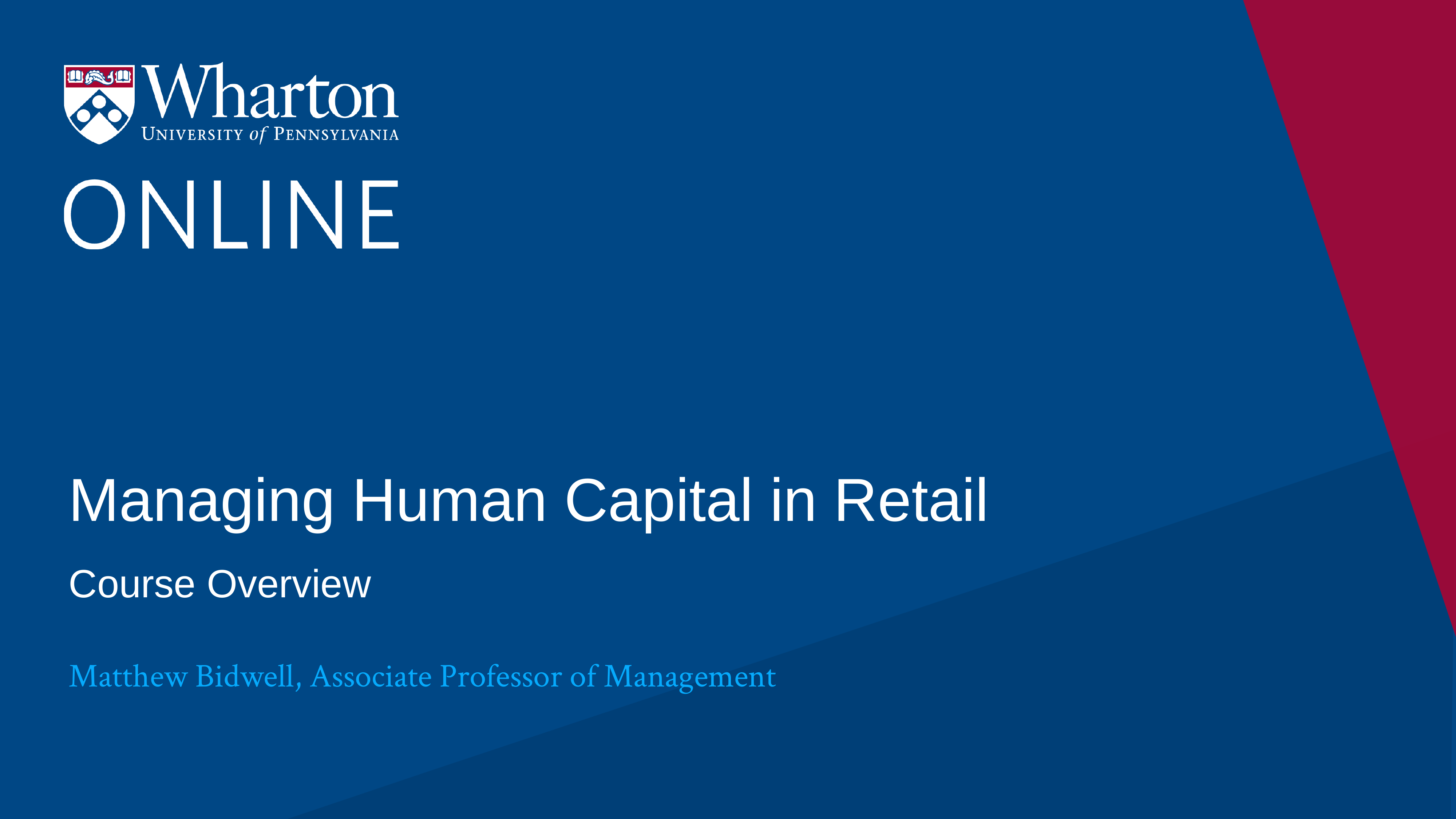

# Managing Human Capital in Retail
Course Overview
Matthew Bidwell, Associate Professor of Management